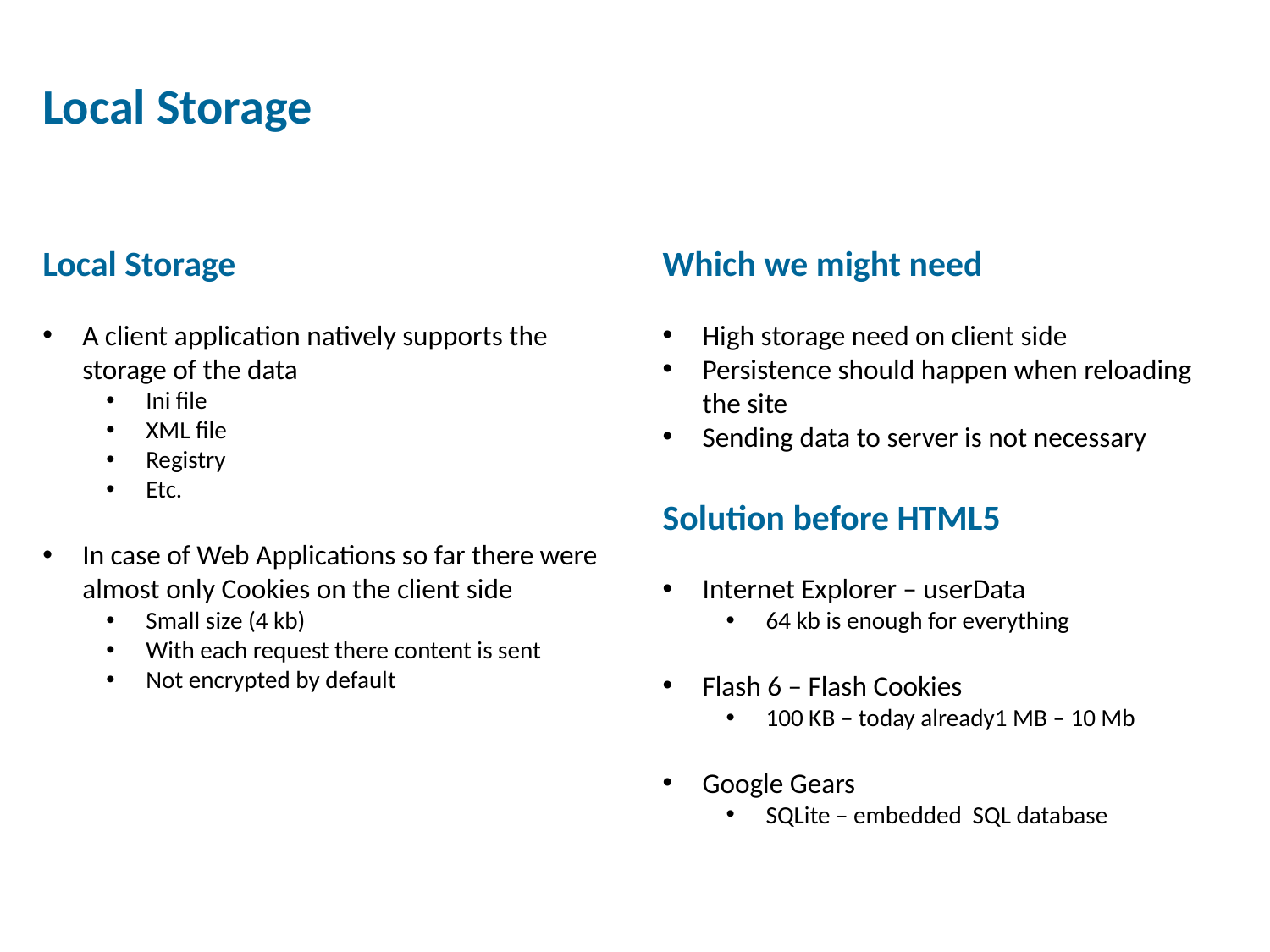

Local Storage

# Local Storage
Local Storage

A client application natively supports the storage of the data
Ini file
XML file
Registry
Etc.

In case of Web Applications so far there were almost only Cookies on the client side
Small size (4 kb)
With each request there content is sent
Not encrypted by default
Which we might need

High storage need on client side
Persistence should happen when reloading the site
Sending data to server is not necessary

Solution before HTML5

Internet Explorer – userData
64 kb is enough for everything

Flash 6 – Flash Cookies
100 KB – today already1 MB – 10 Mb

Google Gears
SQLite – embedded  SQL database
8